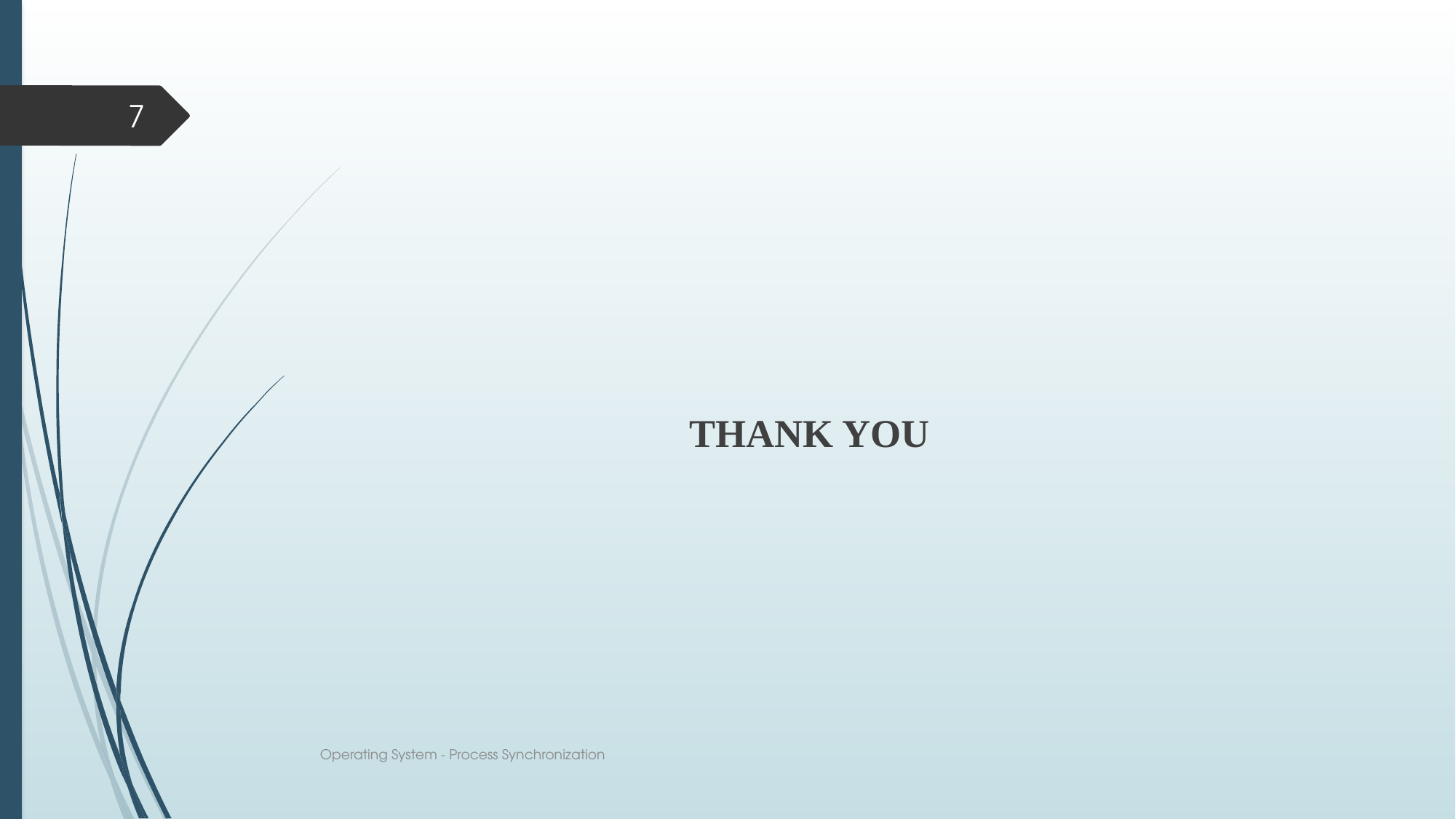

#
7

THANK YOU

Operating System - Process Synchronization